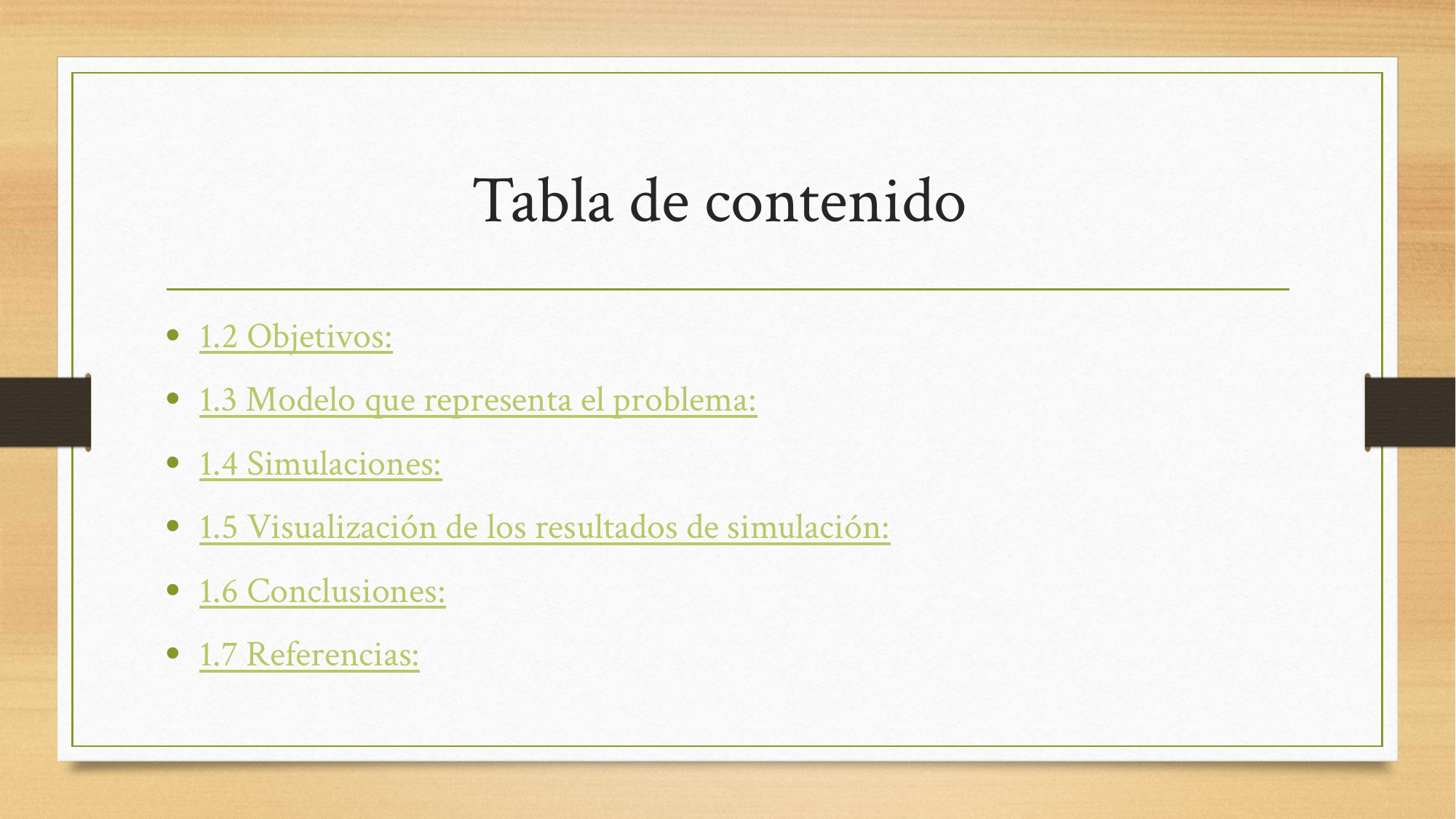

# Tabla de contenido
1.2 Objetivos:
1.3 Modelo que representa el problema:
1.4 Simulaciones:
1.5 Visualización de los resultados de simulación:
1.6 Conclusiones:
1.7 Referencias: